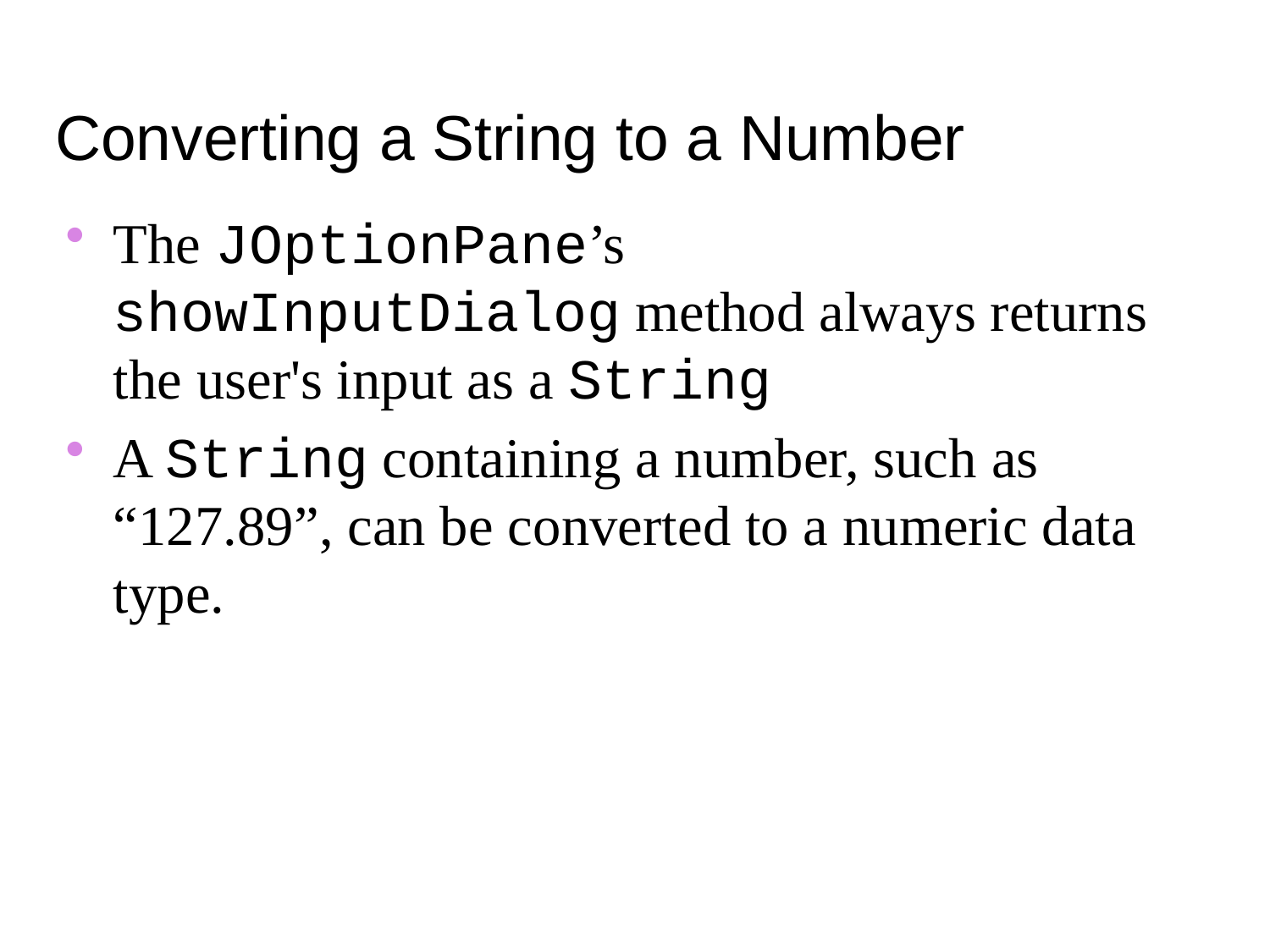

Converting a String to a Number
The JOptionPane’s  showInputDialog method always returns the user's input as a String
A String containing a number, such as “127.89”, can be converted to a numeric data type.